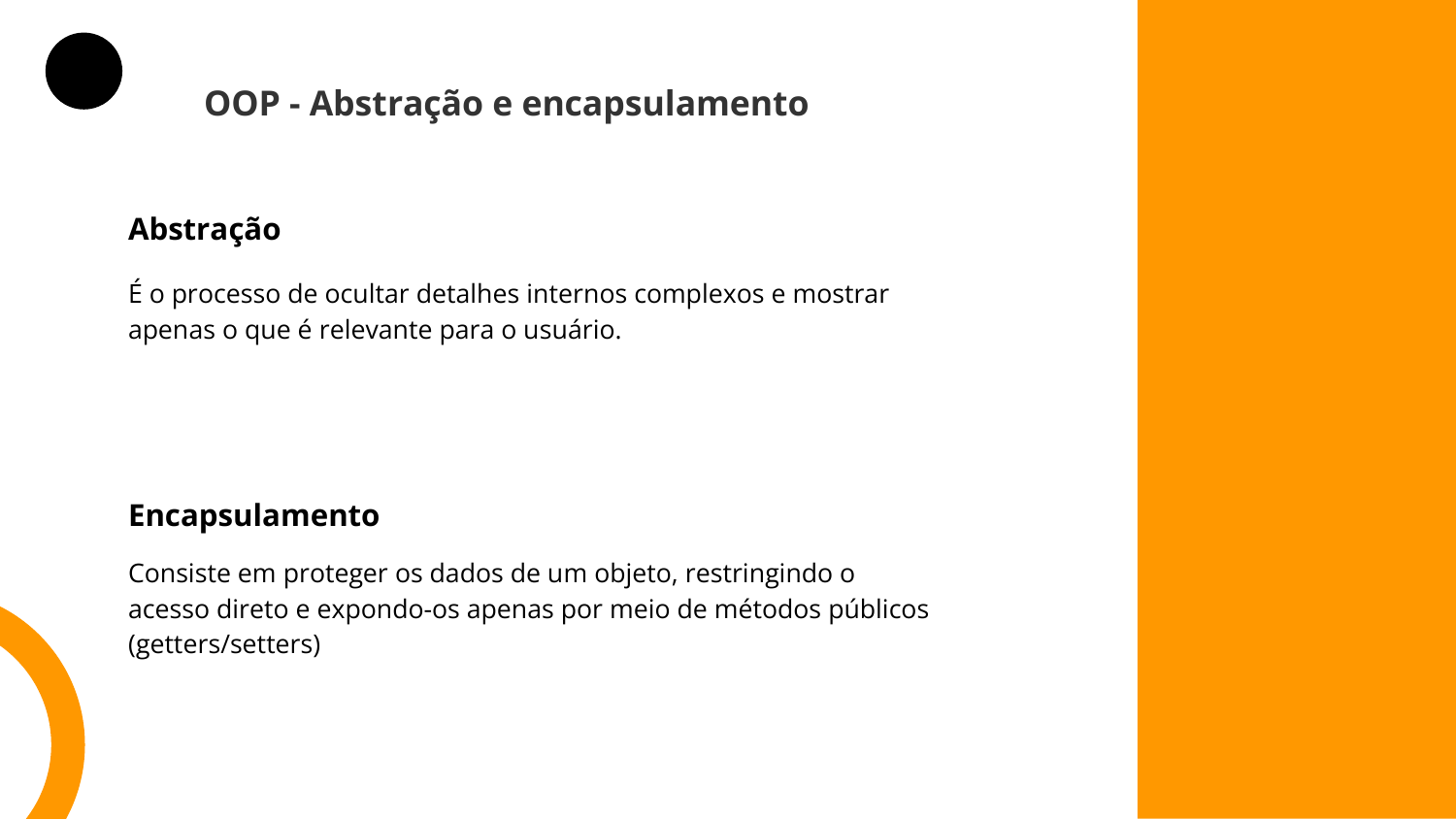

OOP - Abstração e encapsulamento
Abstração

É o processo de ocultar detalhes internos complexos e mostrar apenas o que é relevante para o usuário.

Encapsulamento
Consiste em proteger os dados de um objeto, restringindo o acesso direto e expondo-os apenas por meio de métodos públicos (getters/setters)